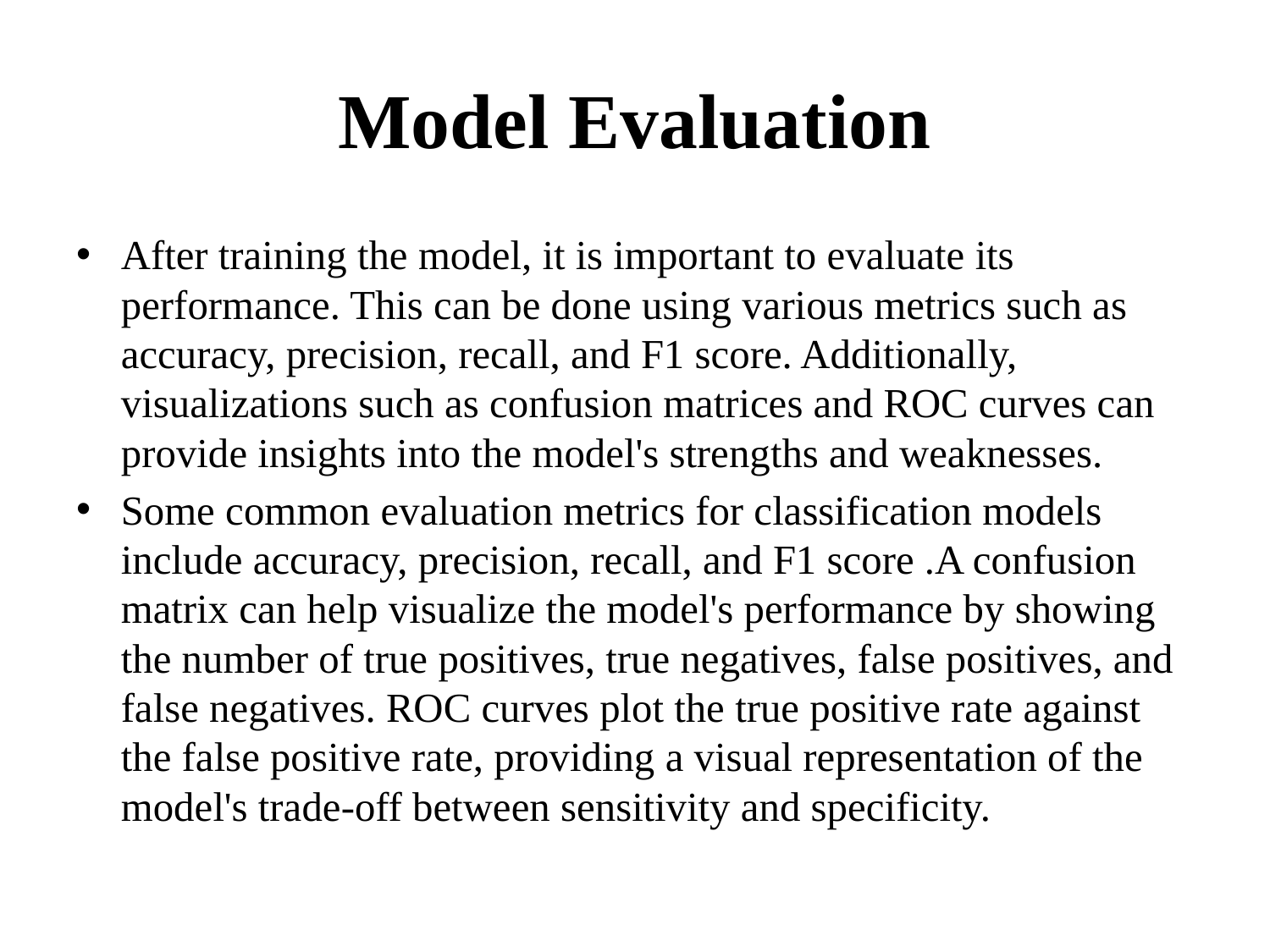

# Model Evaluation
After training the model, it is important to evaluate its performance. This can be done using various metrics such as accuracy, precision, recall, and F1 score. Additionally, visualizations such as confusion matrices and ROC curves can provide insights into the model's strengths and weaknesses.
Some common evaluation metrics for classification models include accuracy, precision, recall, and F1 score .A confusion matrix can help visualize the model's performance by showing the number of true positives, true negatives, false positives, and false negatives. ROC curves plot the true positive rate against the false positive rate, providing a visual representation of the model's trade-off between sensitivity and specificity.